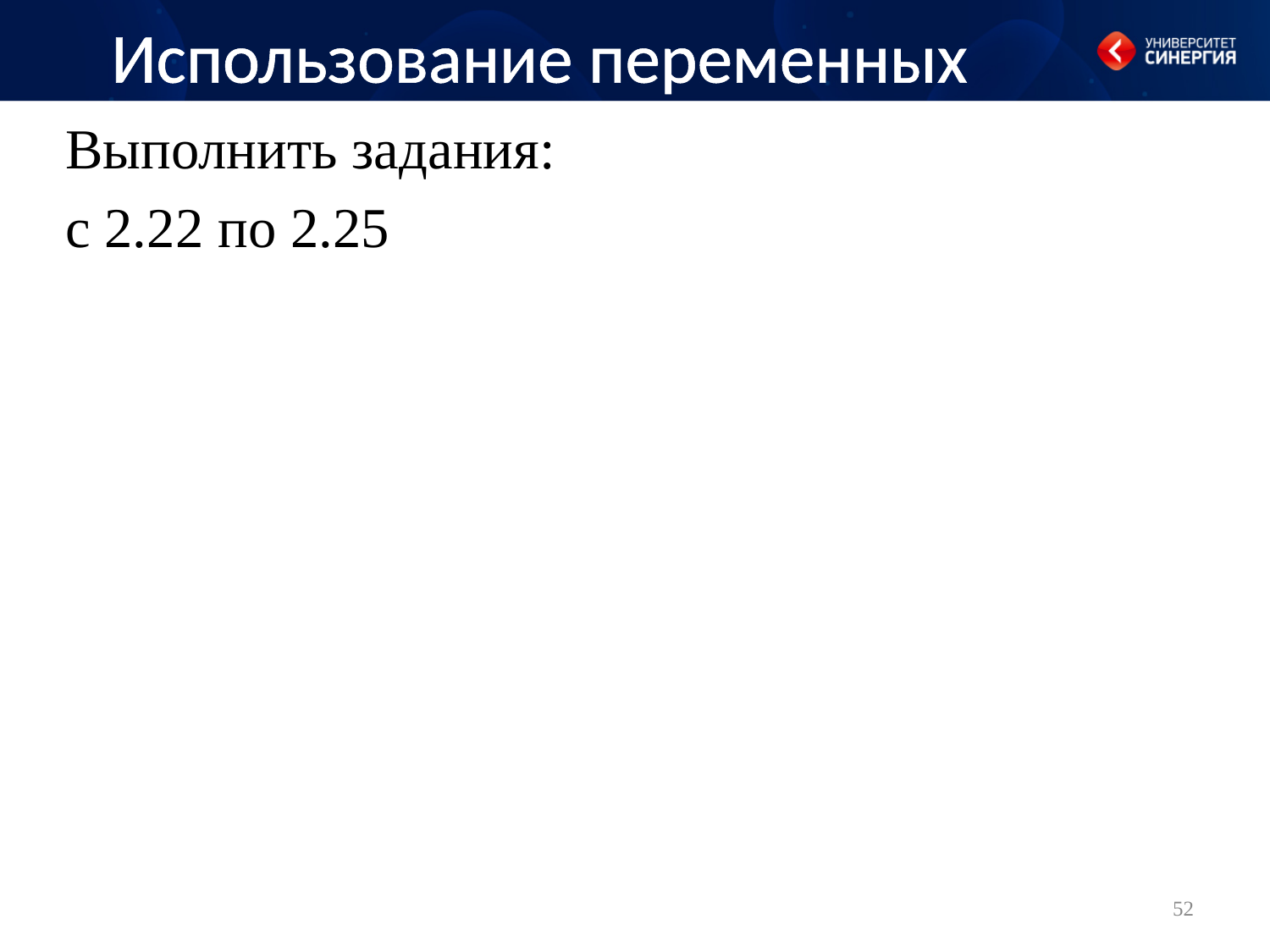

# Использование переменных
Выполнить задания:
с 2.22 по 2.25

52